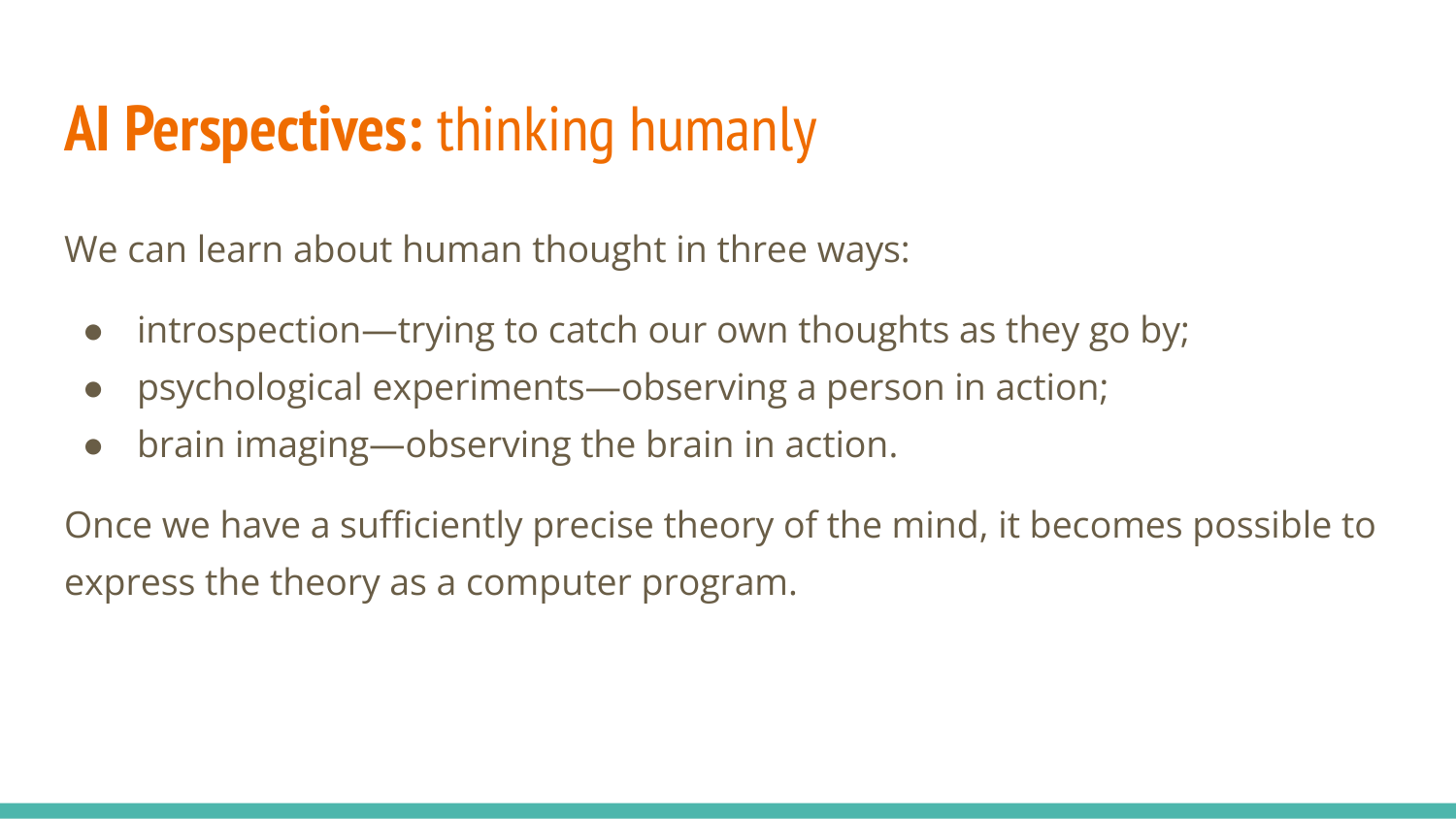

# AI Perspectives: thinking humanly

We can learn about human thought in three ways:
introspection—trying to catch our own thoughts as they go by;
psychological experiments—observing a person in action;
brain imaging—observing the brain in action.
Once we have a sufficiently precise theory of the mind, it becomes possible to express the theory as a computer program.